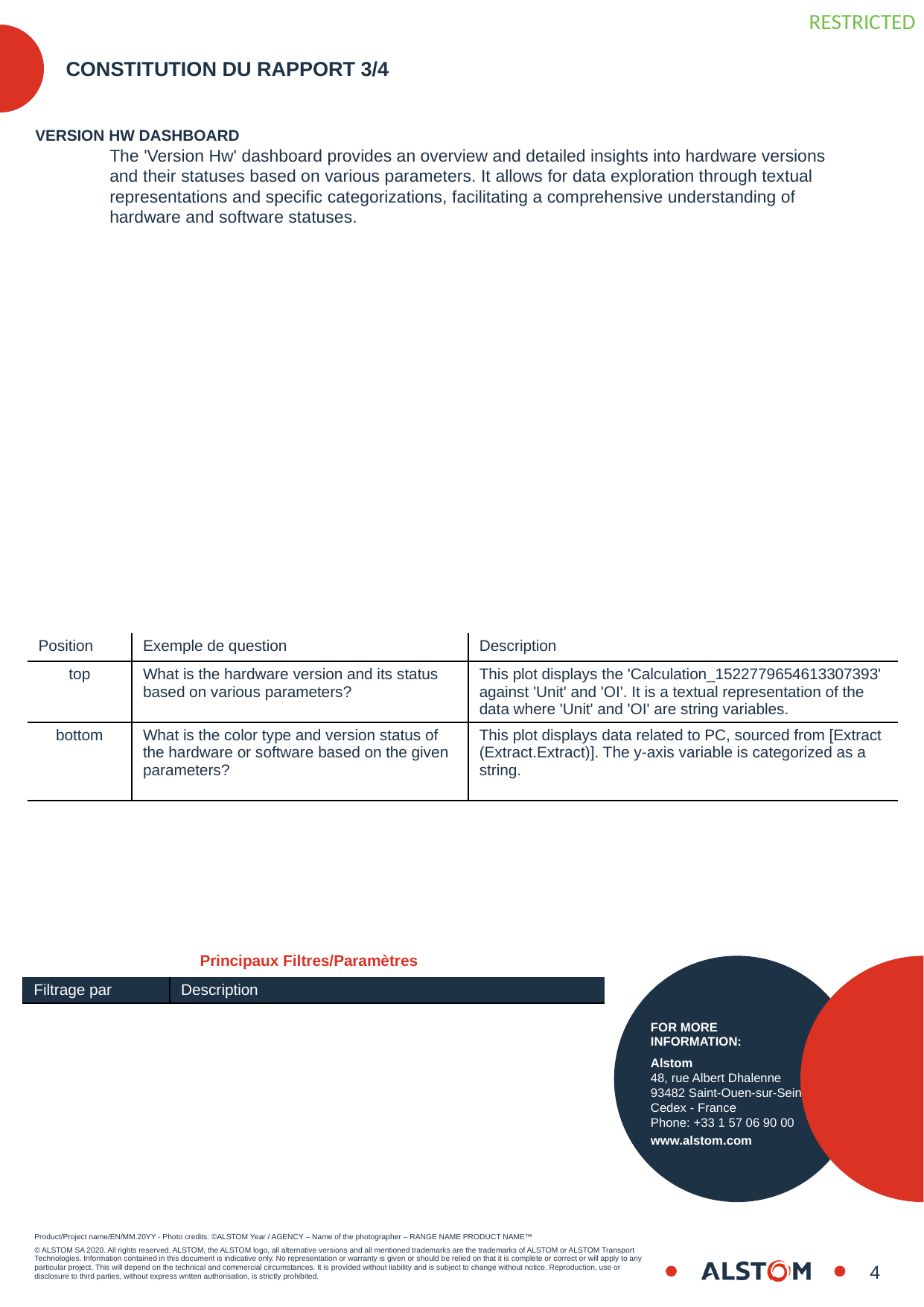

# Constitution du rapport 3/4
Version Hw Dashboard
The 'Version Hw' dashboard provides an overview and detailed insights into hardware versions and their statuses based on various parameters. It allows for data exploration through textual representations and specific categorizations, facilitating a comprehensive understanding of hardware and software statuses.

| Position | Exemple de question | Description |
| --- | --- | --- |
| top | What is the hardware version and its status based on various parameters? | This plot displays the 'Calculation\_1522779654613307393' against 'Unit' and 'OI'. It is a textual representation of the data where 'Unit' and 'OI' are string variables. |
| bottom | What is the color type and version status of the hardware or software based on the given parameters? | This plot displays data related to PC, sourced from [Extract (Extract.Extract)]. The y-axis variable is categorized as a string. |

Principaux Filtres/Paramètres
| Filtrage par | Description |
| --- | --- |
4
8/30/2024